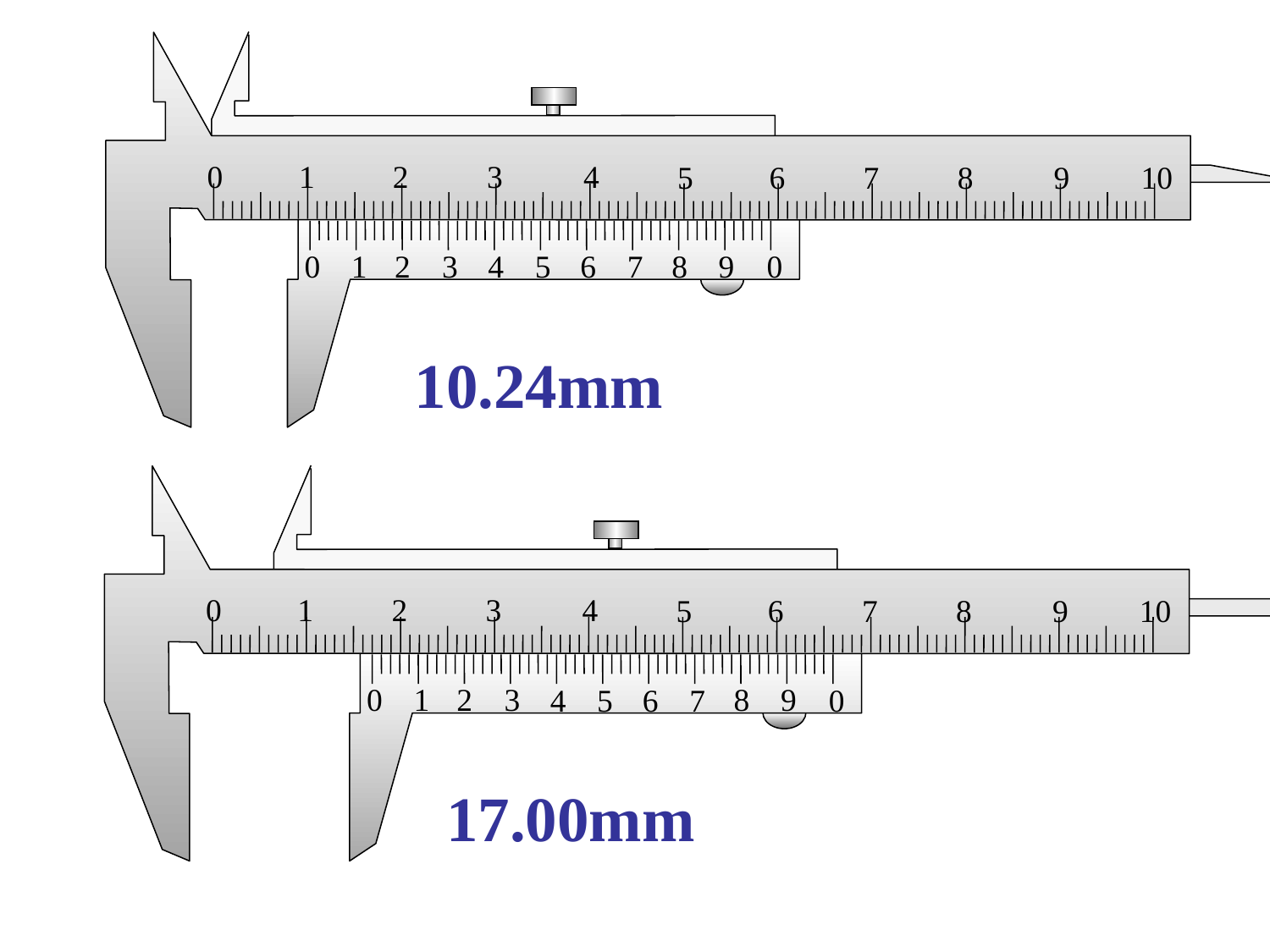

0
1
2
3
8
9
4
5
6
7
0

0
1
2
3
4
5
6
7
8
9
10

10.24mm

0
1
2
3
8
9
4
5
6
7
0

0
1
2
3
4
5
6
7
8
9
10

17.00mm